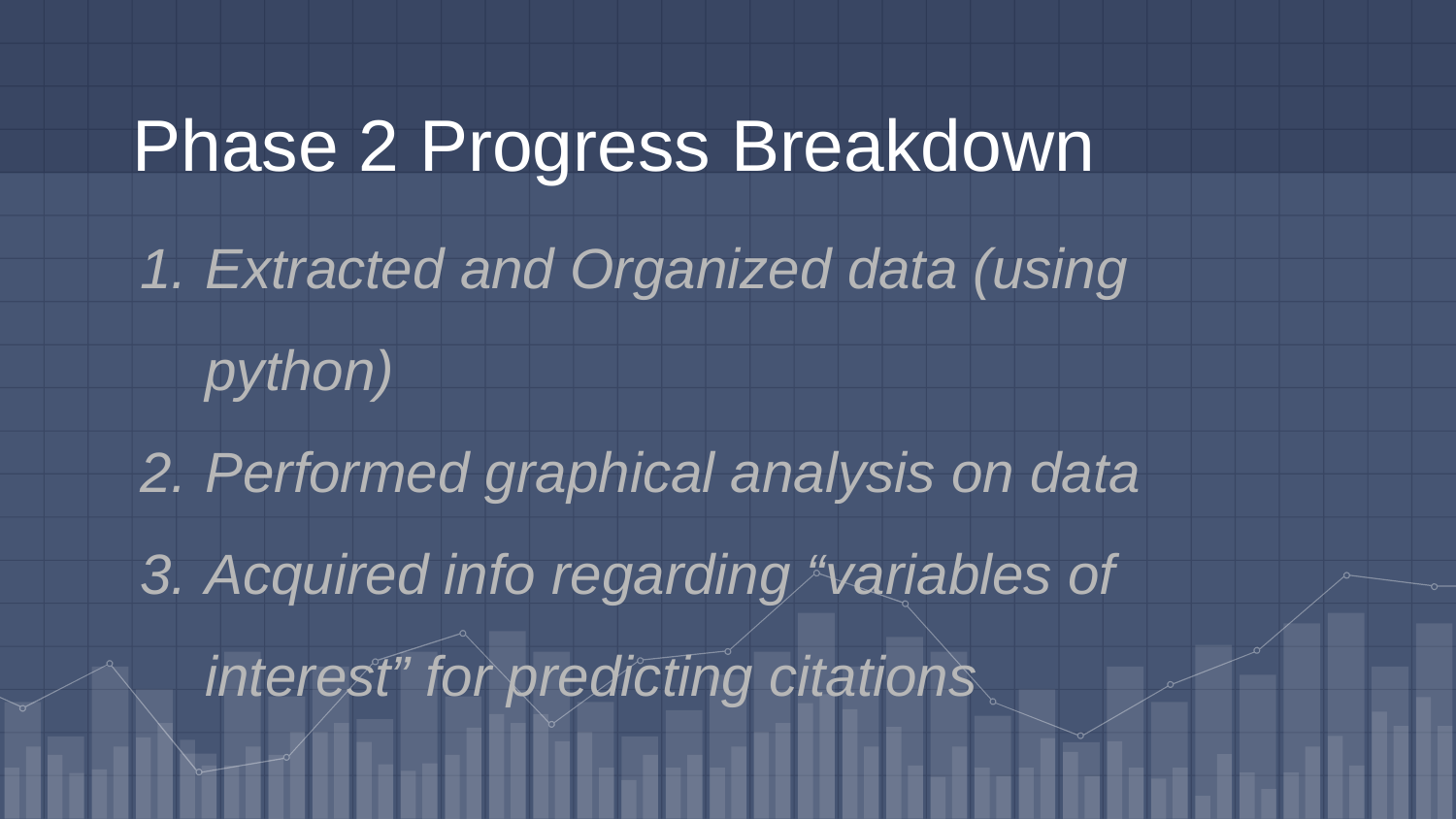

# Phase 2 Progress Breakdown
Extracted and Organized data (using python)
Performed graphical analysis on data
Acquired info regarding “variables of interest” for predicting citations